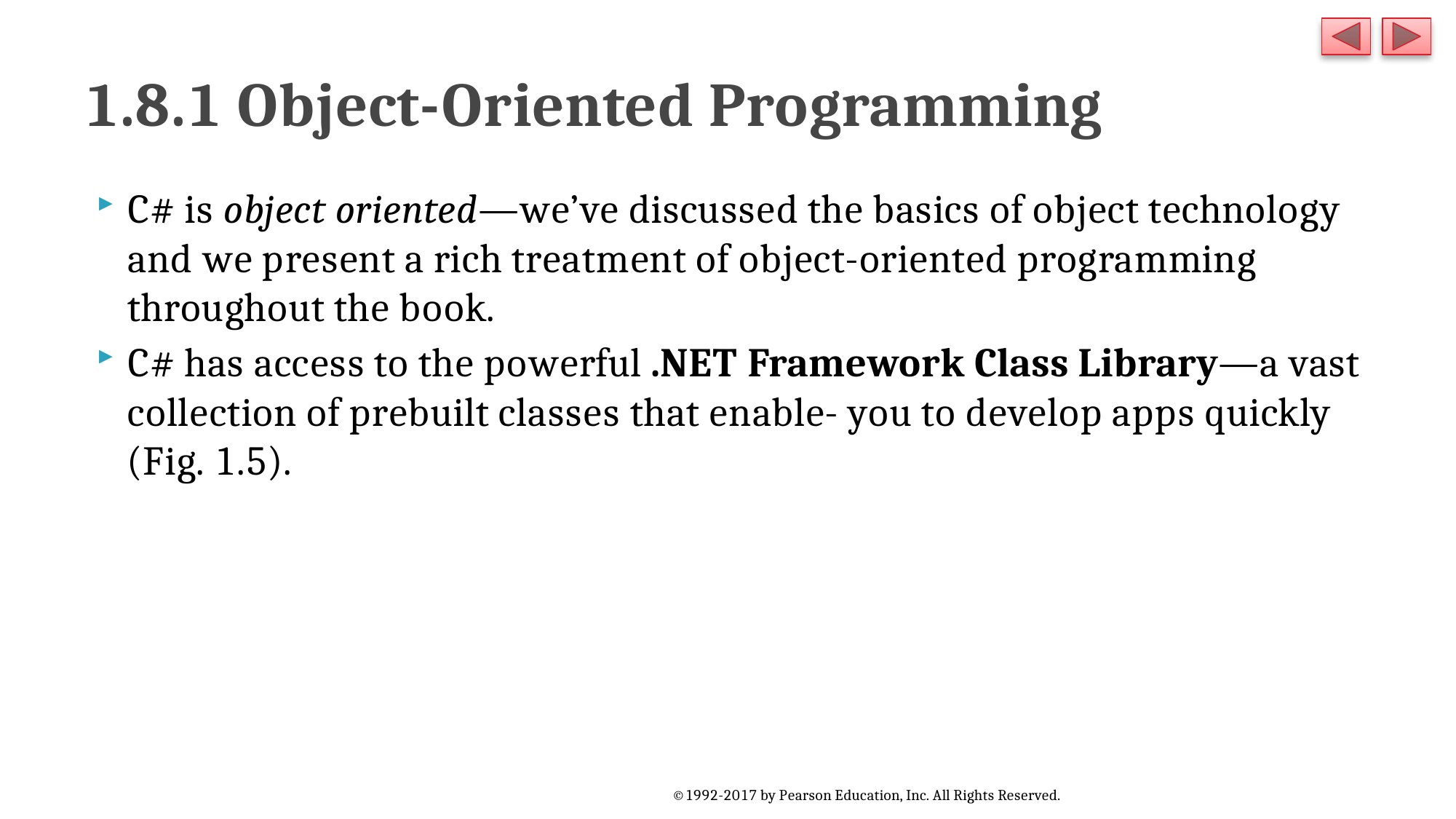

# 1.8.1 Object-Oriented Programming
C# is object oriented—we’ve discussed the basics of object technology and we present a rich treatment of object-oriented programming throughout the book.
C# has access to the powerful .NET Framework Class Library—a vast collection of prebuilt classes that enable- you to develop apps quickly (Fig. 1.5).

©1992-2017 by Pearson Education, Inc. All Rights Reserved.